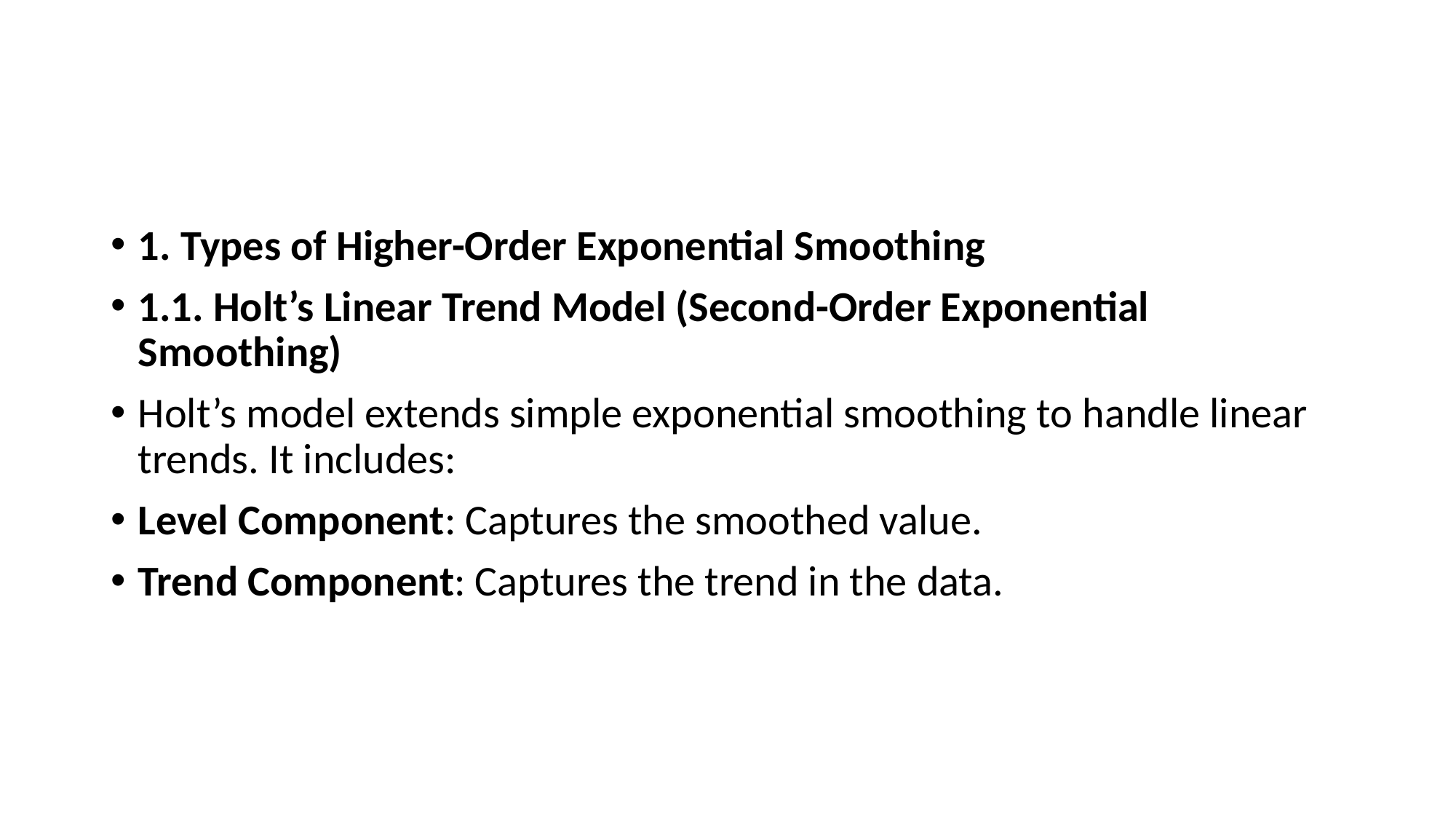

#
1. Types of Higher-Order Exponential Smoothing
1.1. Holt’s Linear Trend Model (Second-Order Exponential Smoothing)
Holt’s model extends simple exponential smoothing to handle linear trends. It includes:
Level Component: Captures the smoothed value.
Trend Component: Captures the trend in the data.